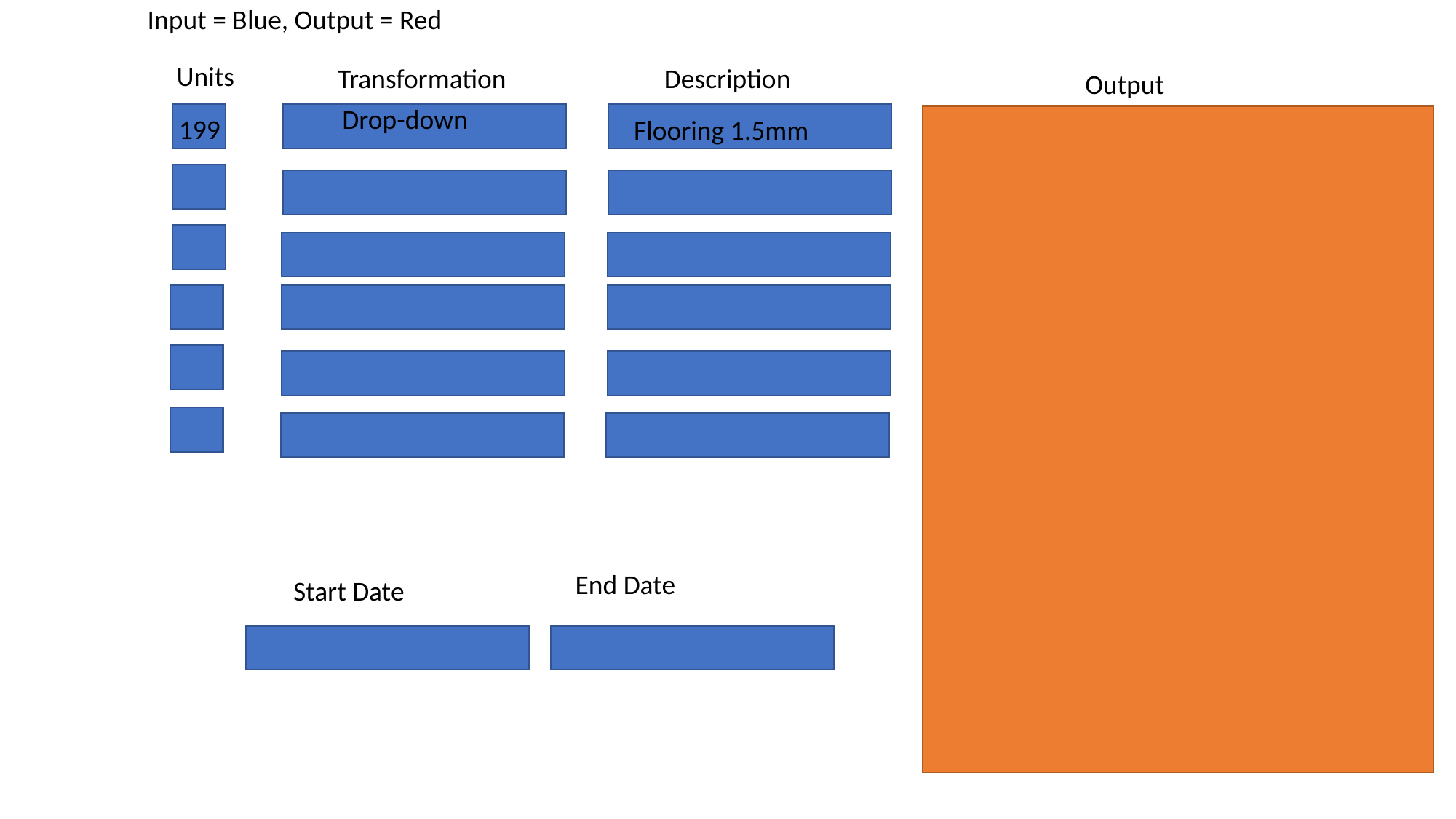

Input = Blue, Output = Red
Units
Transformation
Description
Output
Drop-down

199
Flooring 1.5mm

End Date
Start Date